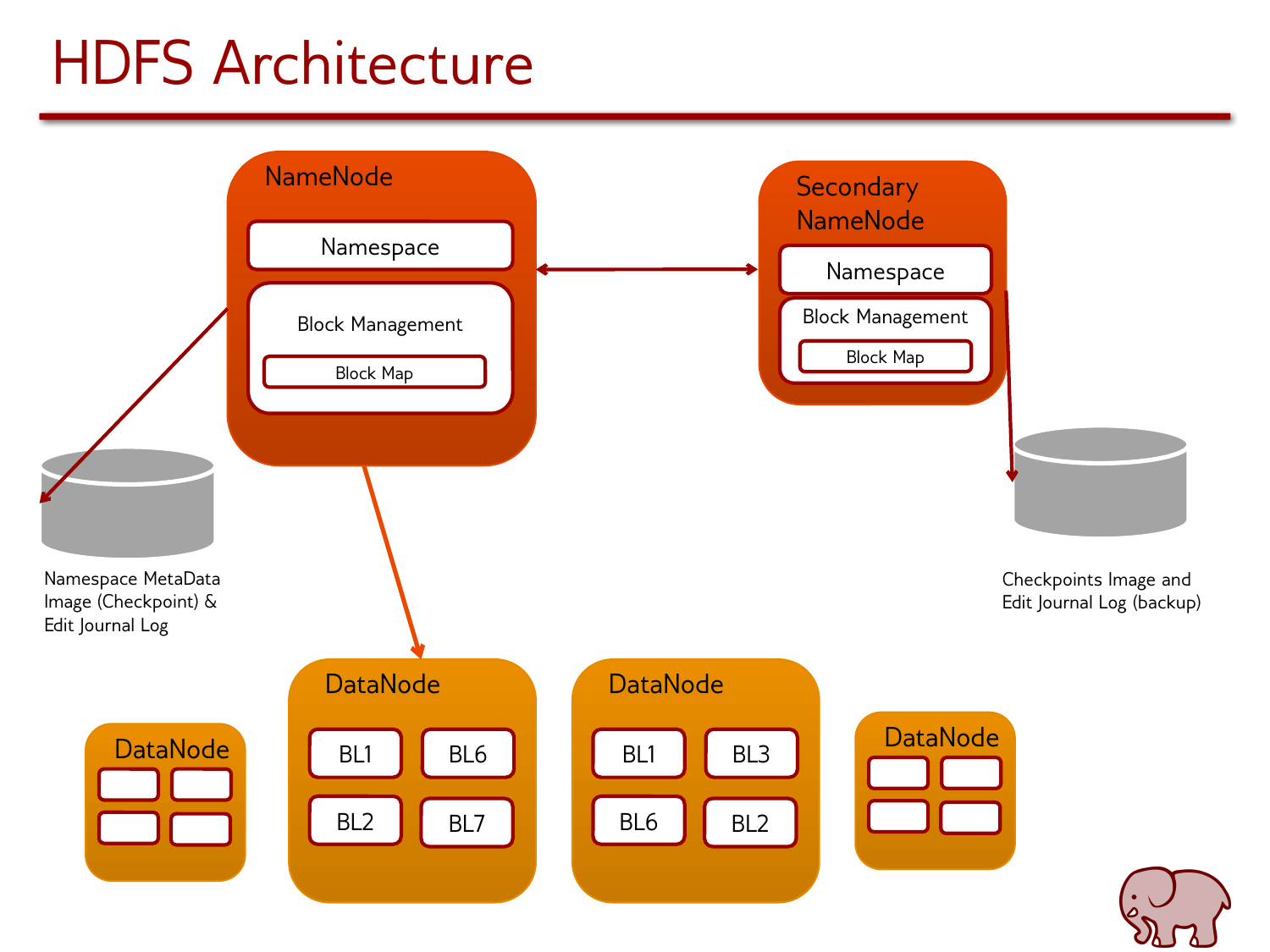

# HDFS Architecture

NameNode

Secondary
NameNode
Namespace
Namespace
Block Management
Block Management
Block Map
Block Map

Namespace MetaData
Image (Checkpoint) &
Edit Journal Log
Checkpoints Image and
Edit Journal Log (backup)

DataNode

DataNode
BL1
BL3
BL6
BL2

DataNode

DataNode

BL1
BL6
BL2
BL7